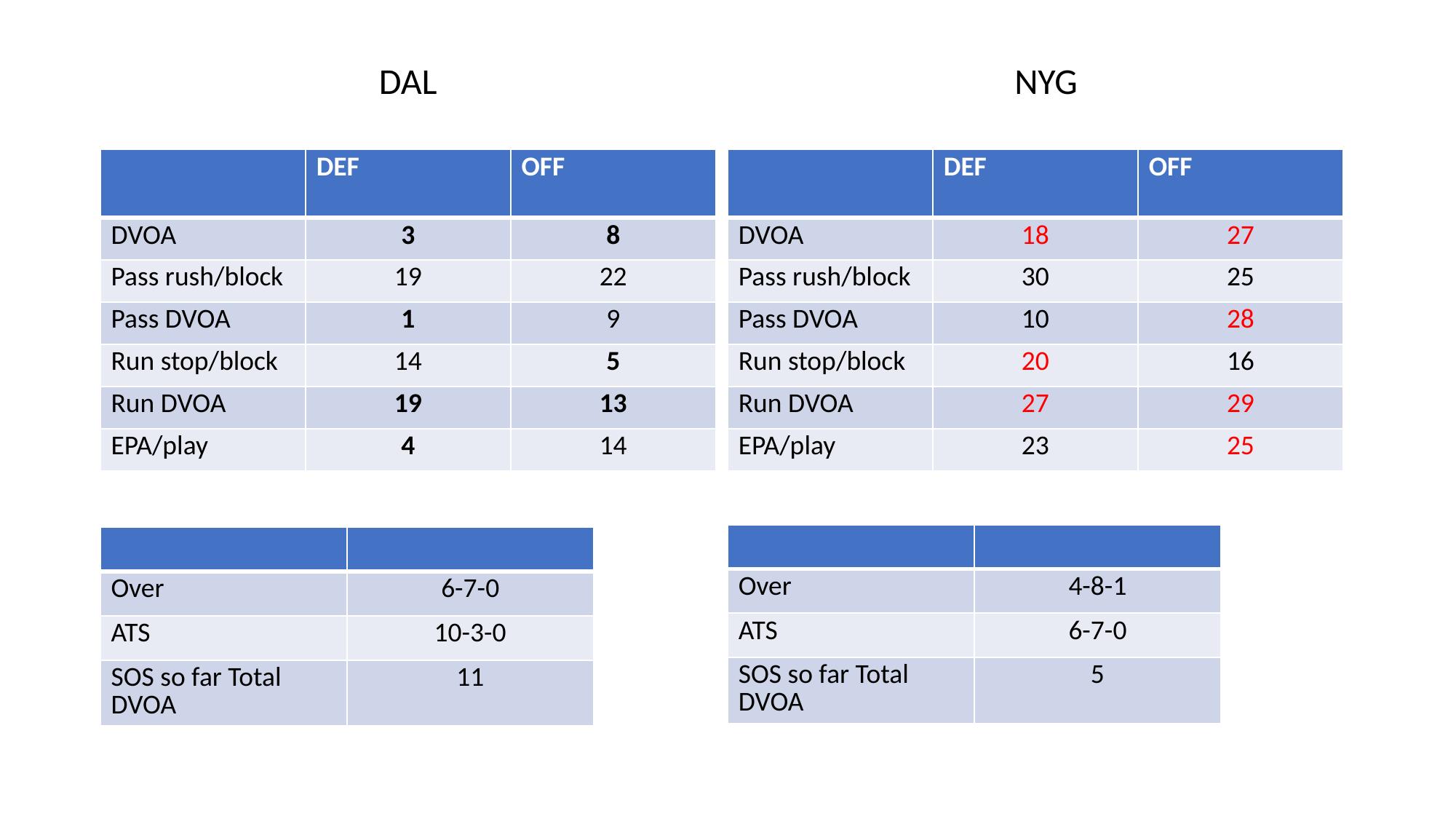

DAL
NYG
|  | DEF | OFF |
| --- | --- | --- |
| DVOA | 3 | 8 |
| Pass rush/block | 19 | 22 |
| Pass DVOA | 1 | 9 |
| Run stop/block | 14 | 5 |
| Run DVOA | 19 | 13 |
| EPA/play | 4 | 14 |
|  | DEF | OFF |
| --- | --- | --- |
| DVOA | 18 | 27 |
| Pass rush/block | 30 | 25 |
| Pass DVOA | 10 | 28 |
| Run stop/block | 20 | 16 |
| Run DVOA | 27 | 29 |
| EPA/play | 23 | 25 |
|  |  |
| --- | --- |
| Over | 4-8-1 |
| ATS | 6-7-0 |
| SOS so far Total DVOA | 5 |
|  |  |
| --- | --- |
| Over | 6-7-0 |
| ATS | 10-3-0 |
| SOS so far Total DVOA | 11 |